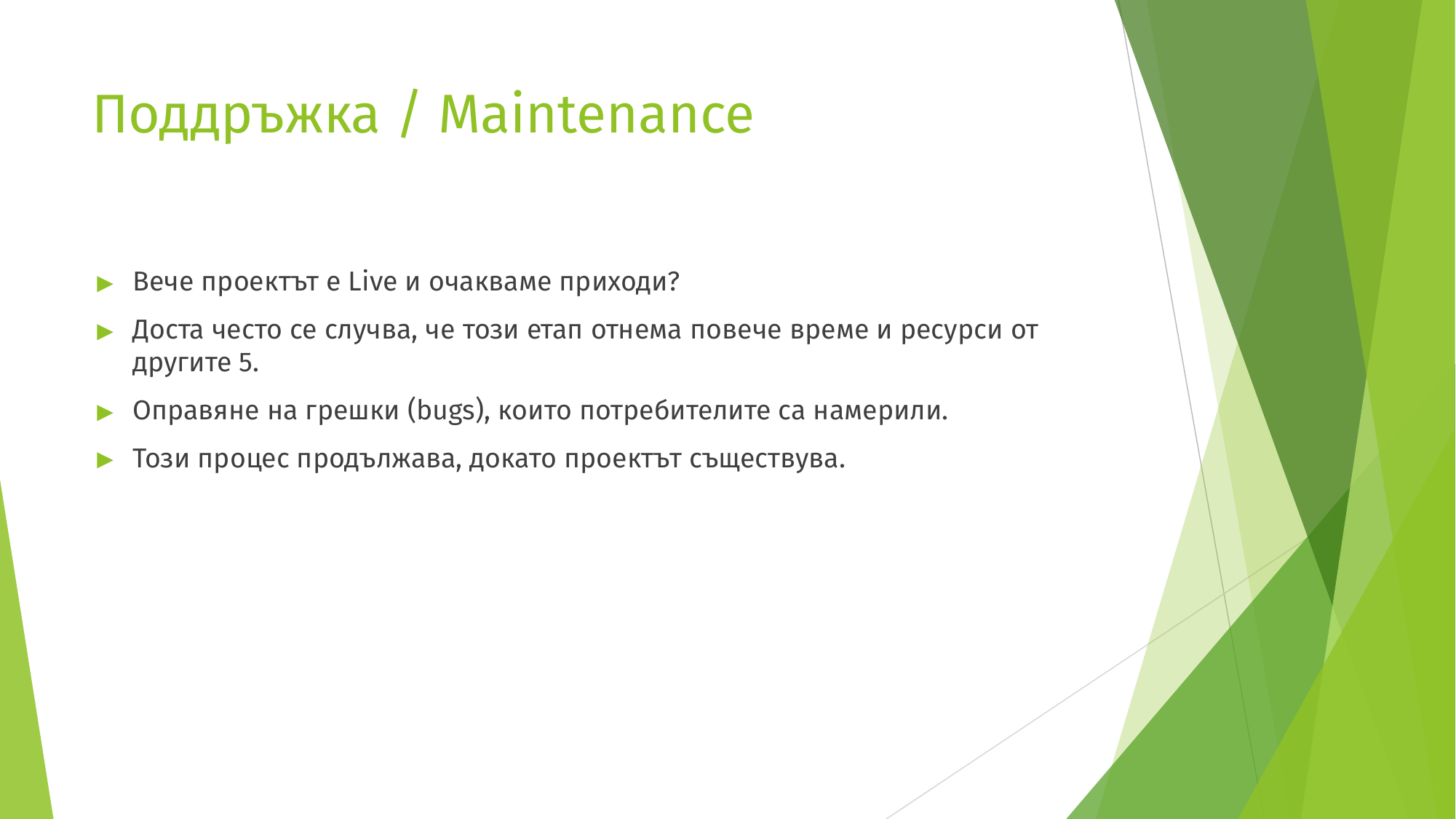

# Поддръжка / Maintenance
Вече проектът е Live и очакваме приходи?
Доста често се случва, че този етап отнема повече време и ресурси от другите 5.
Оправяне на грешки (bugs), които потребителите са намерили.
Този процес продължава, докато проектът съществува.